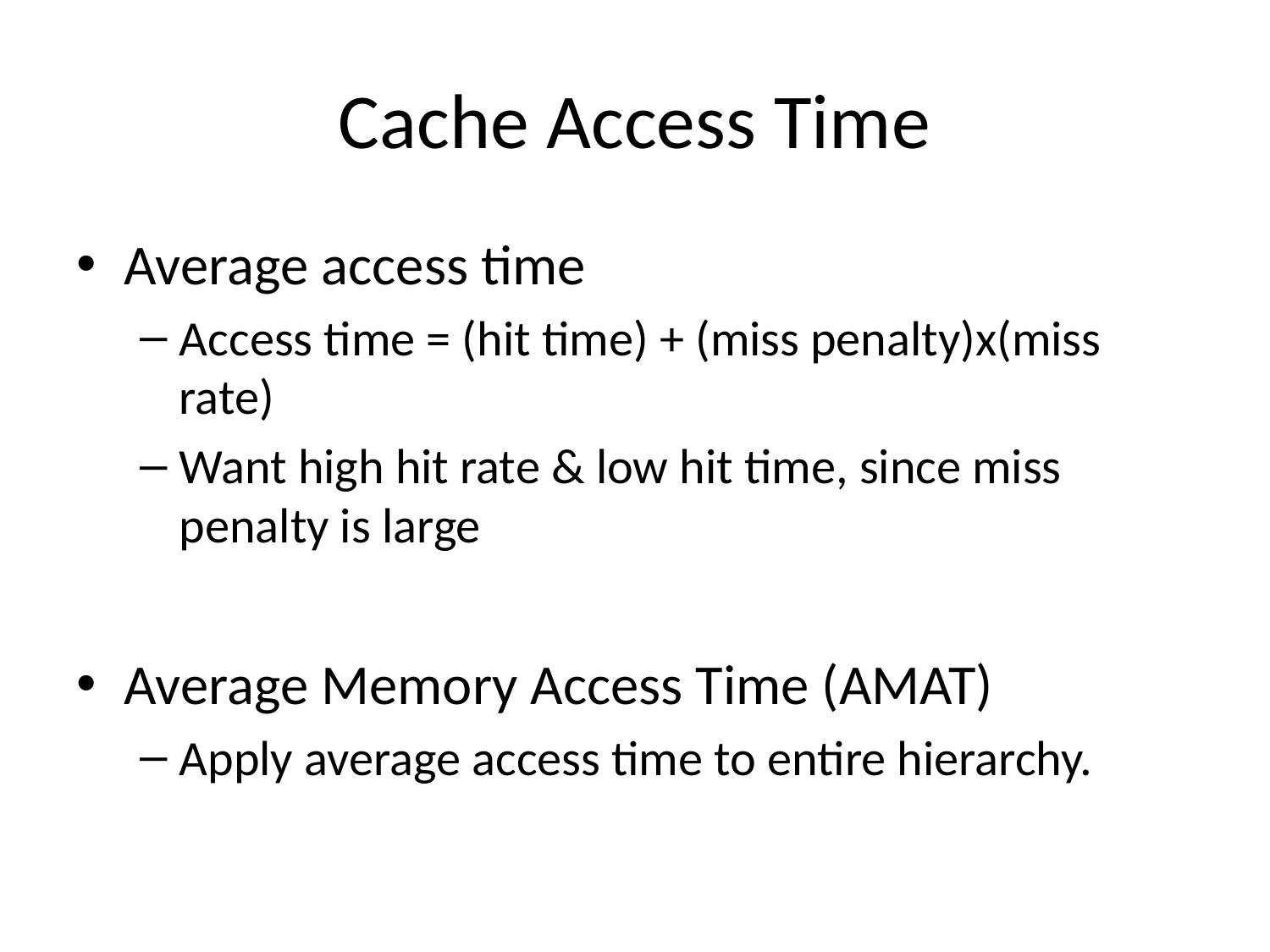

# Cache Access Time
Average access time
Access time = (hit time) + (miss penalty)x(miss rate)
Want high hit rate & low hit time, since miss penalty is large

Average Memory Access Time (AMAT)
Apply average access time to entire hierarchy.